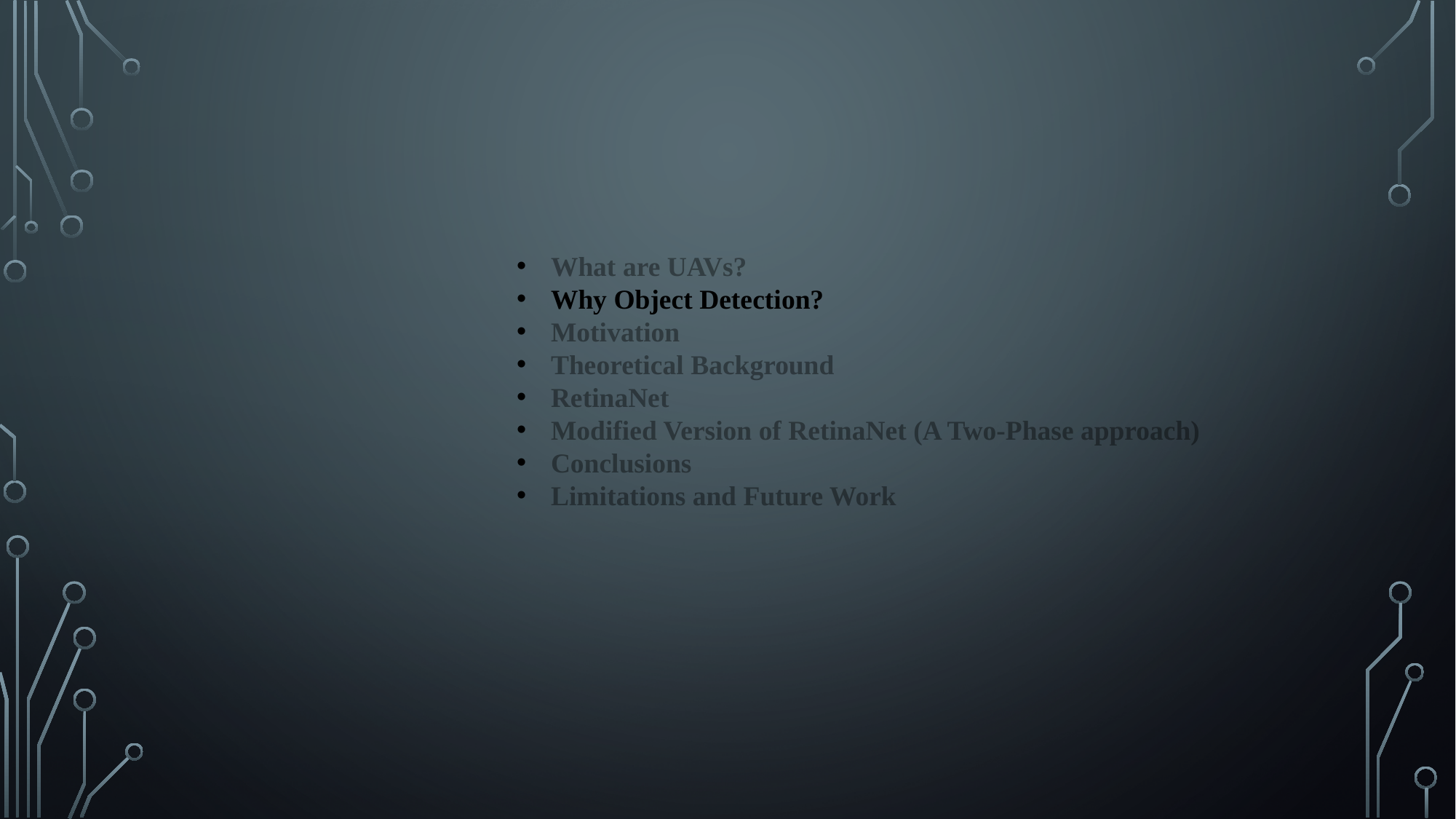

What are UAVs?
Why Object Detection?
Motivation
Theoretical Background
RetinaNet
Modified Version of RetinaNet (A Two-Phase approach)
Conclusions
Limitations and Future Work